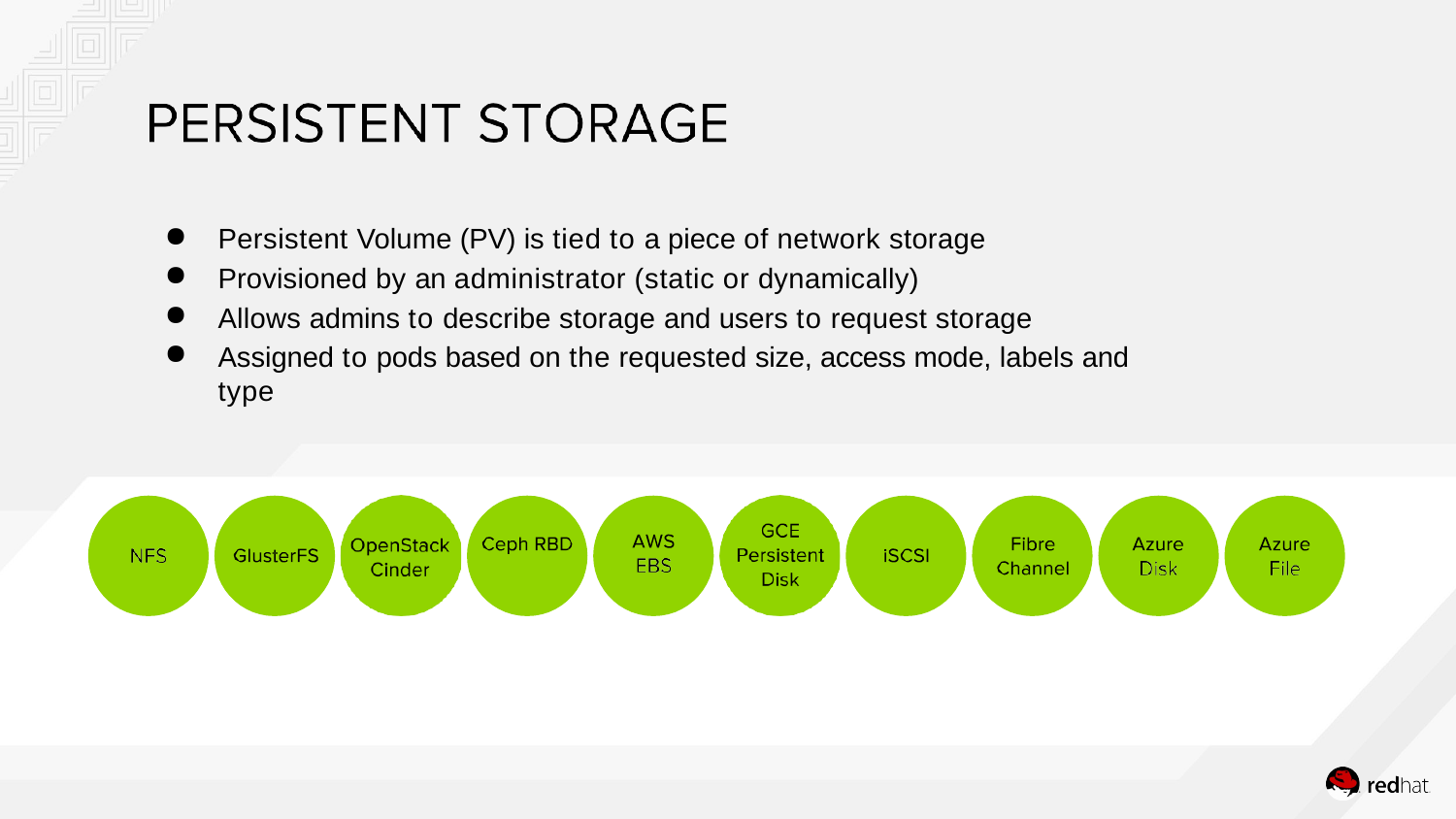

Persistent Volume (PV) is tied to a piece of network storage
Provisioned by an administrator (static or dynamically)
Allows admins to describe storage and users to request storage
Assigned to pods based on the requested size, access mode, labels and type